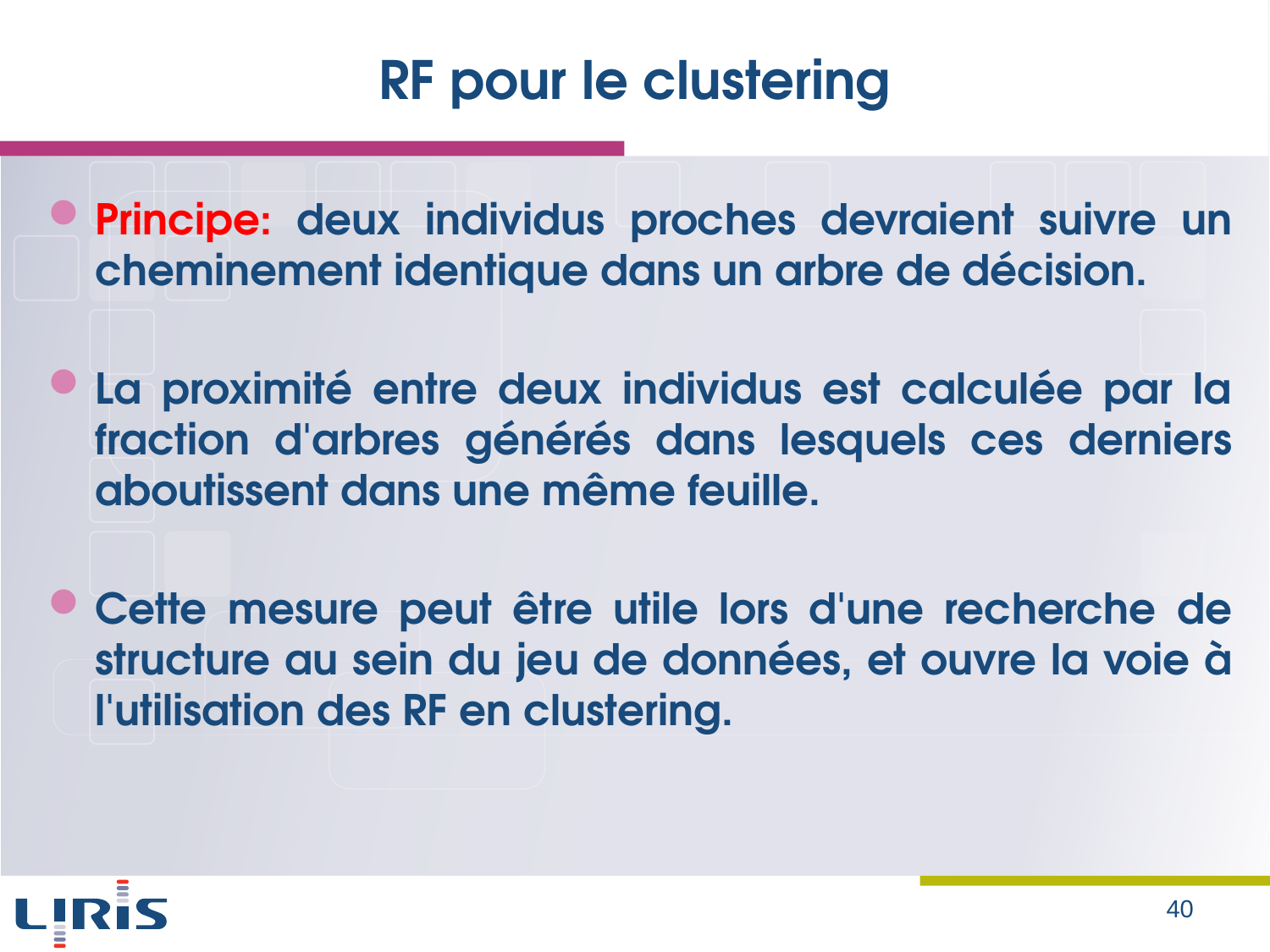

# RF pour le clustering
Principe: deux individus proches devraient suivre un cheminement identique dans un arbre de décision.

La proximité entre deux individus est calculée par la fraction d'arbres générés dans lesquels ces derniers aboutissent dans une même feuille.

Cette mesure peut être utile lors d'une recherche de structure au sein du jeu de données, et ouvre la voie à l'utilisation des RF en clustering.
40